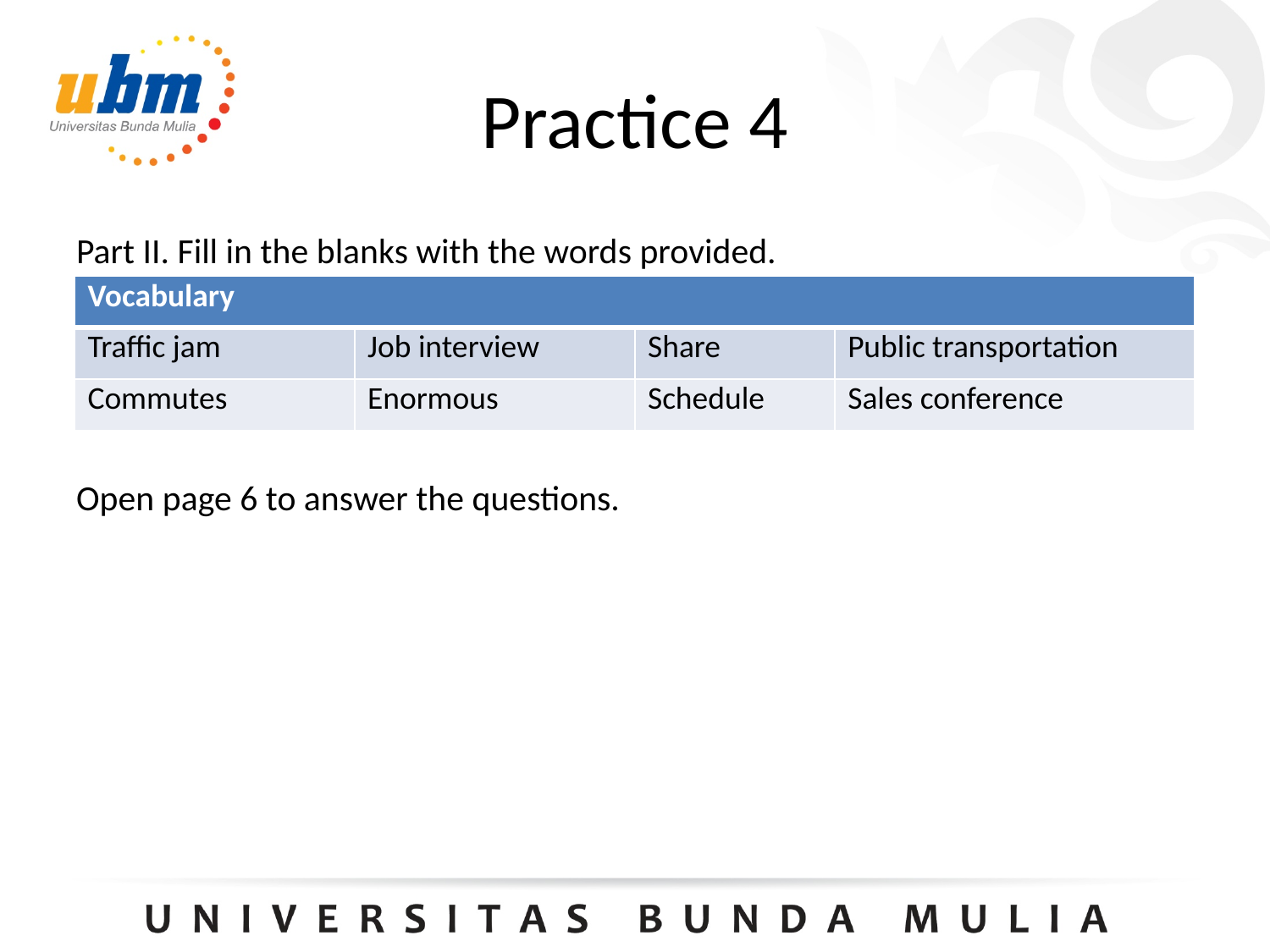

# Practice 4
Part II. Fill in the blanks with the words provided.

Open page 6 to answer the questions.

| Vocabulary |  |  |  |
| --- | --- | --- | --- |
| Traffic jam | Job interview | Share | Public transportation |
| Commutes | Enormous | Schedule | Sales conference |